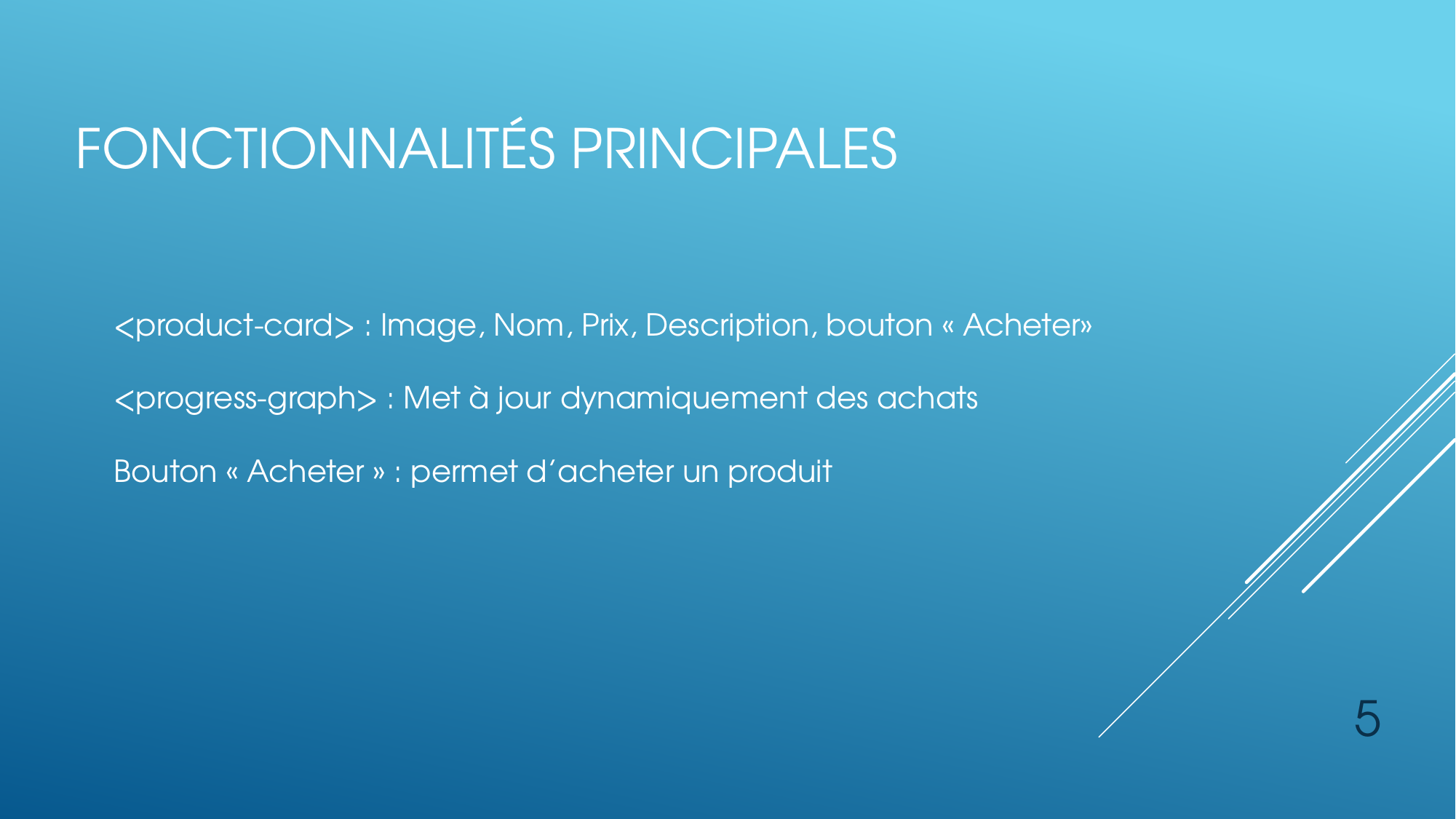

# Fonctionnalités principales
<product-card> : Image, Nom, Prix, Description, bouton « Acheter»

<progress-graph> : Met à jour dynamiquement des achats

Bouton « Acheter » : permet d’acheter un produit
5